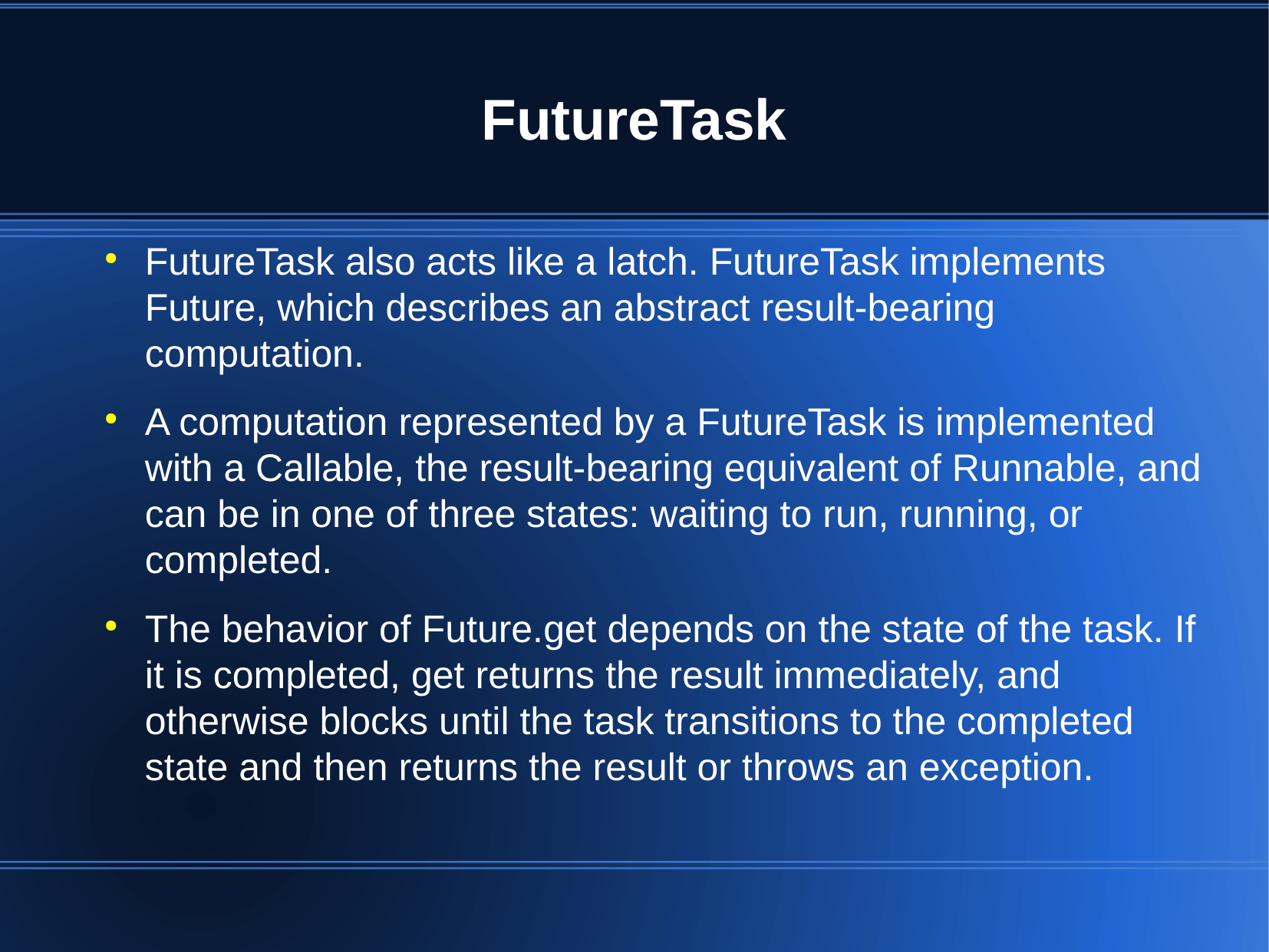

FutureTask
FutureTask also acts like a latch. FutureTask implements Future, which describes an abstract result-bearing computation.
A computation represented by a FutureTask is implemented with a Callable, the result-bearing equivalent of Runnable, and can be in one of three states: waiting to run, running, or completed.
The behavior of Future.get depends on the state of the task. If it is completed, get returns the result immediately, and otherwise blocks until the task transitions to the completed state and then returns the result or throws an exception.